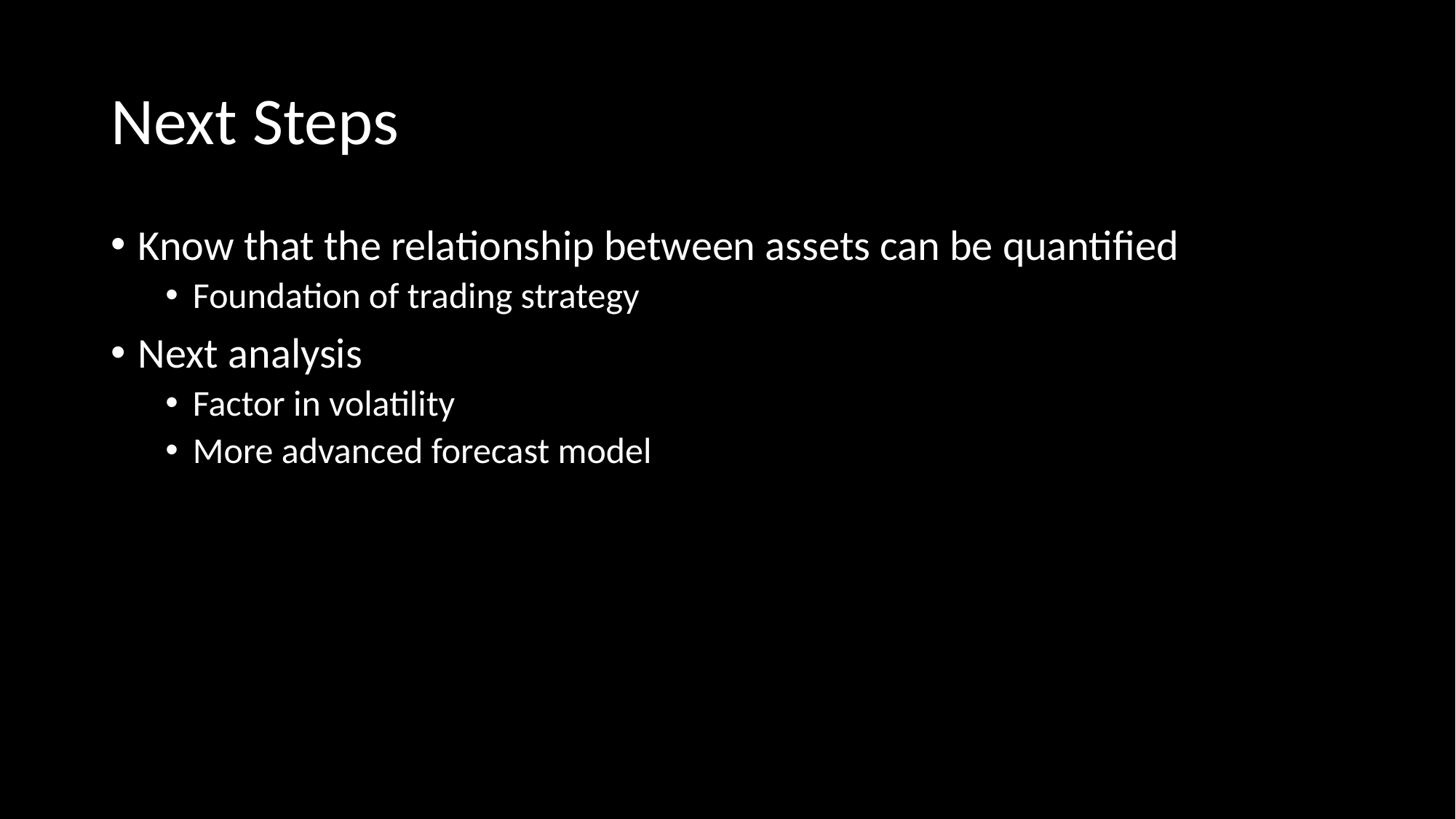

# Next Steps
Know that the relationship between assets can be quantified
Foundation of trading strategy
Next analysis
Factor in volatility
More advanced forecast model